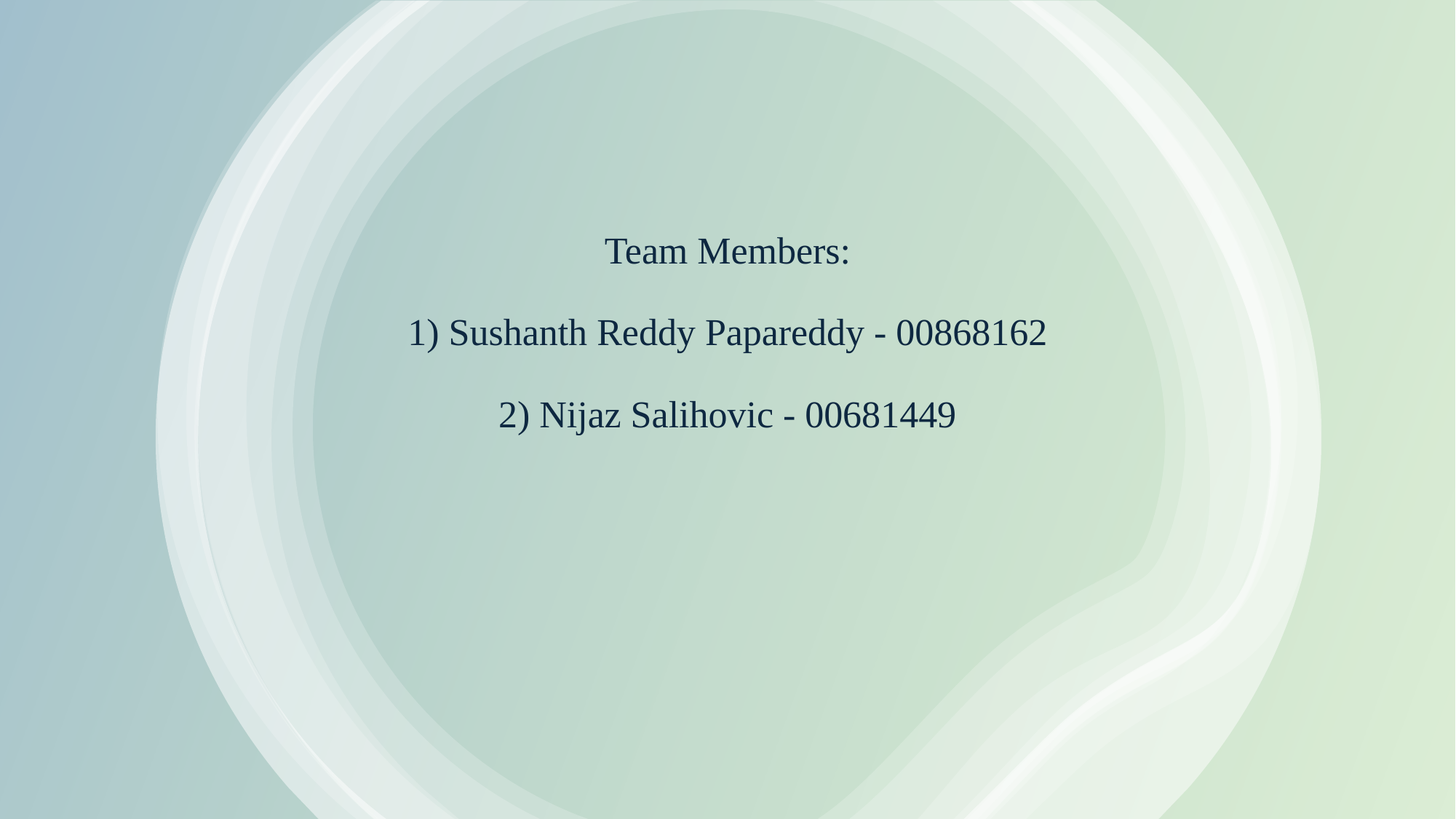

# Team Members: 1) Sushanth Reddy Papareddy - 00868162 2) Nijaz Salihovic - 00681449